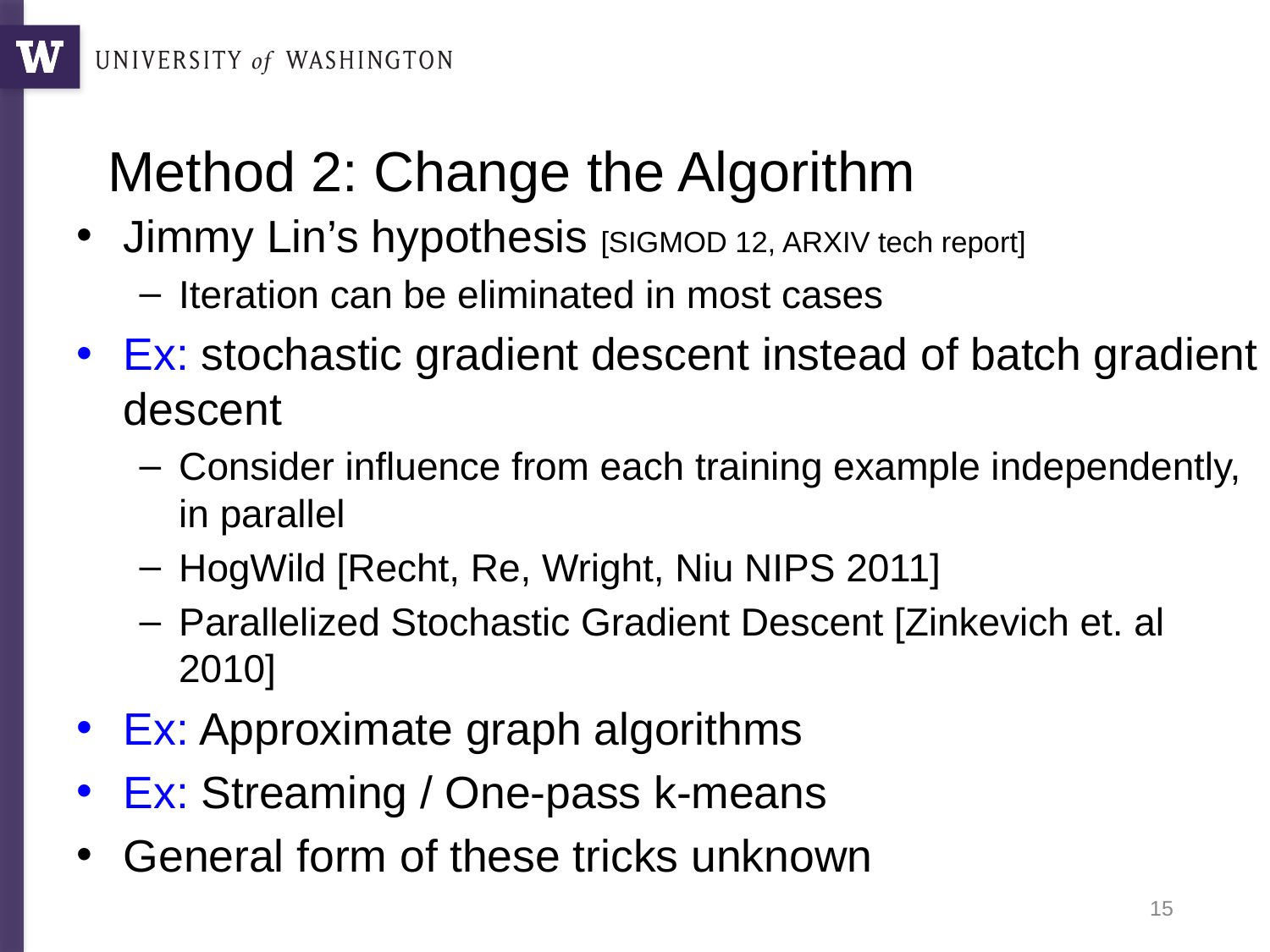

# Method 2: Change the Algorithm
Jimmy Lin’s hypothesis [SIGMOD 12, ARXIV tech report]
Iteration can be eliminated in most cases
Ex: stochastic gradient descent instead of batch gradient descent
Consider influence from each training example independently, in parallel
HogWild [Recht, Re, Wright, Niu NIPS 2011]
Parallelized Stochastic Gradient Descent [Zinkevich et. al 2010]
Ex: Approximate graph algorithms
Ex: Streaming / One-pass k-means
General form of these tricks unknown
15